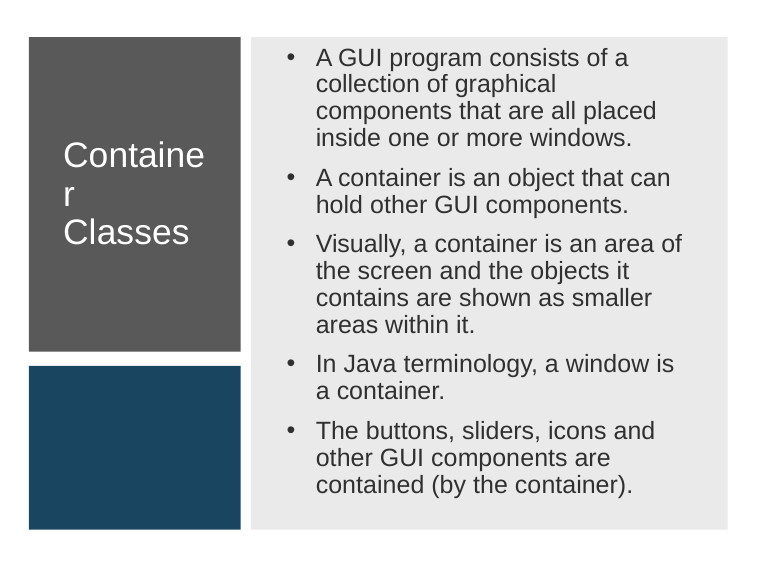

A GUI program consists of a collection of graphical components that are all placed inside one or more windows.
A container is an object that can hold other GUI components.
Visually, a container is an area of the screen and the objects it contains are shown as smaller areas within it.
In Java terminology, a window is a container.
The buttons, sliders, icons and other GUI components are contained (by the container).

# Container Classes